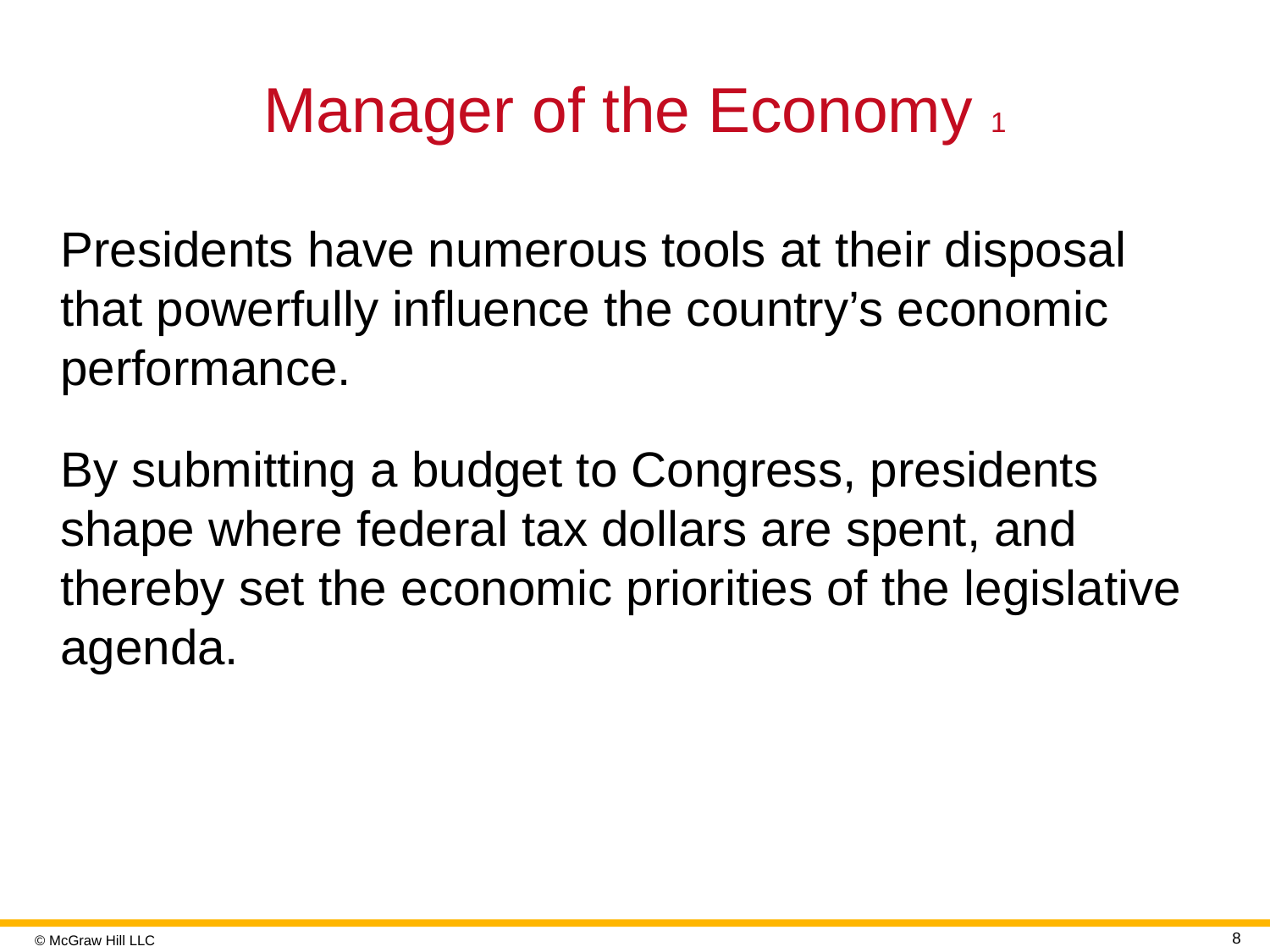

# Manager of the Economy 1
Presidents have numerous tools at their disposal
that powerfully influence the country’s economic performance.
By submitting a budget to Congress, presidents shape where federal tax dollars are spent, and thereby set the economic priorities of the legislative agenda.
8